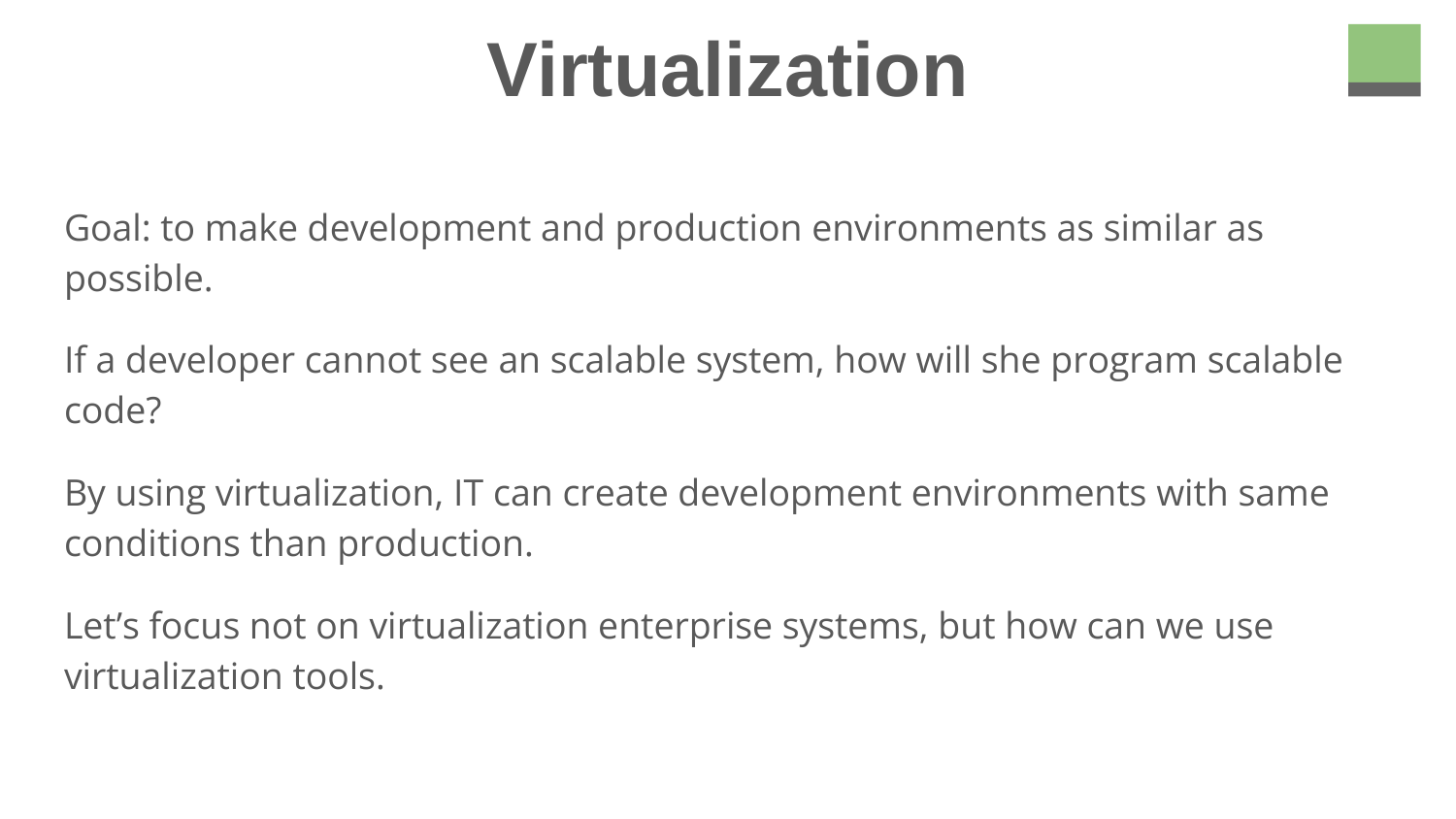

# Virtualization
Goal: to make development and production environments as similar as possible.
If a developer cannot see an scalable system, how will she program scalable code?
By using virtualization, IT can create development environments with same conditions than production.
Let’s focus not on virtualization enterprise systems, but how can we use virtualization tools.